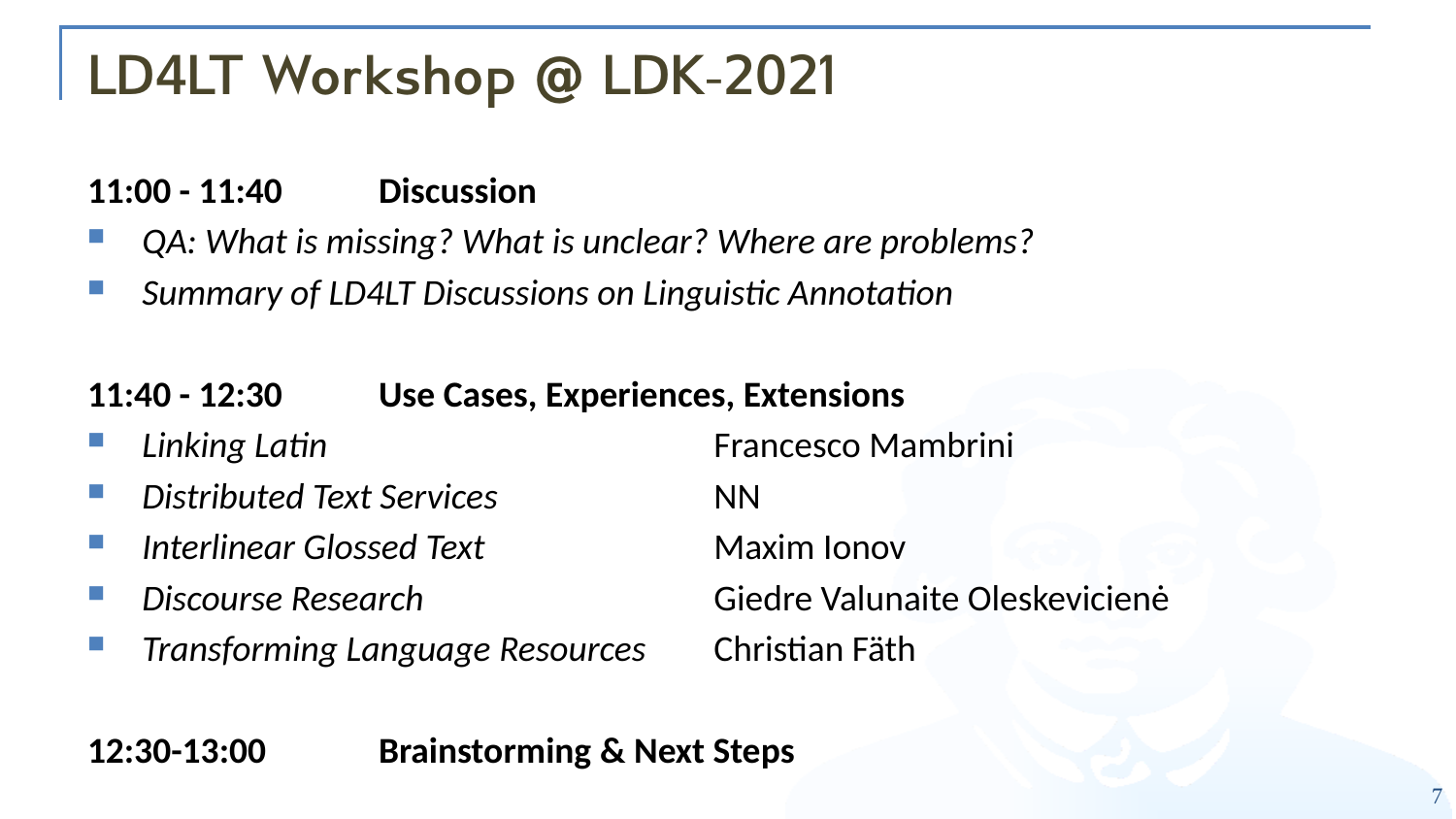

# LD4LT Workshop @ LDK-2021
11:00 - 11:40	Discussion
QA: What is missing? What is unclear? Where are problems?
Summary of LD4LT Discussions on Linguistic Annotation

11:40 - 12:30	Use Cases, Experiences, Extensions
Linking Latin		Francesco Mambrini
Distributed Text Services	NN
Interlinear Glossed Text	Maxim Ionov
Discourse Research	Giedre Valunaite Oleskevicienė
Transforming Language Resources	Christian Fäth

12:30-13:00	Brainstorming & Next Steps

7